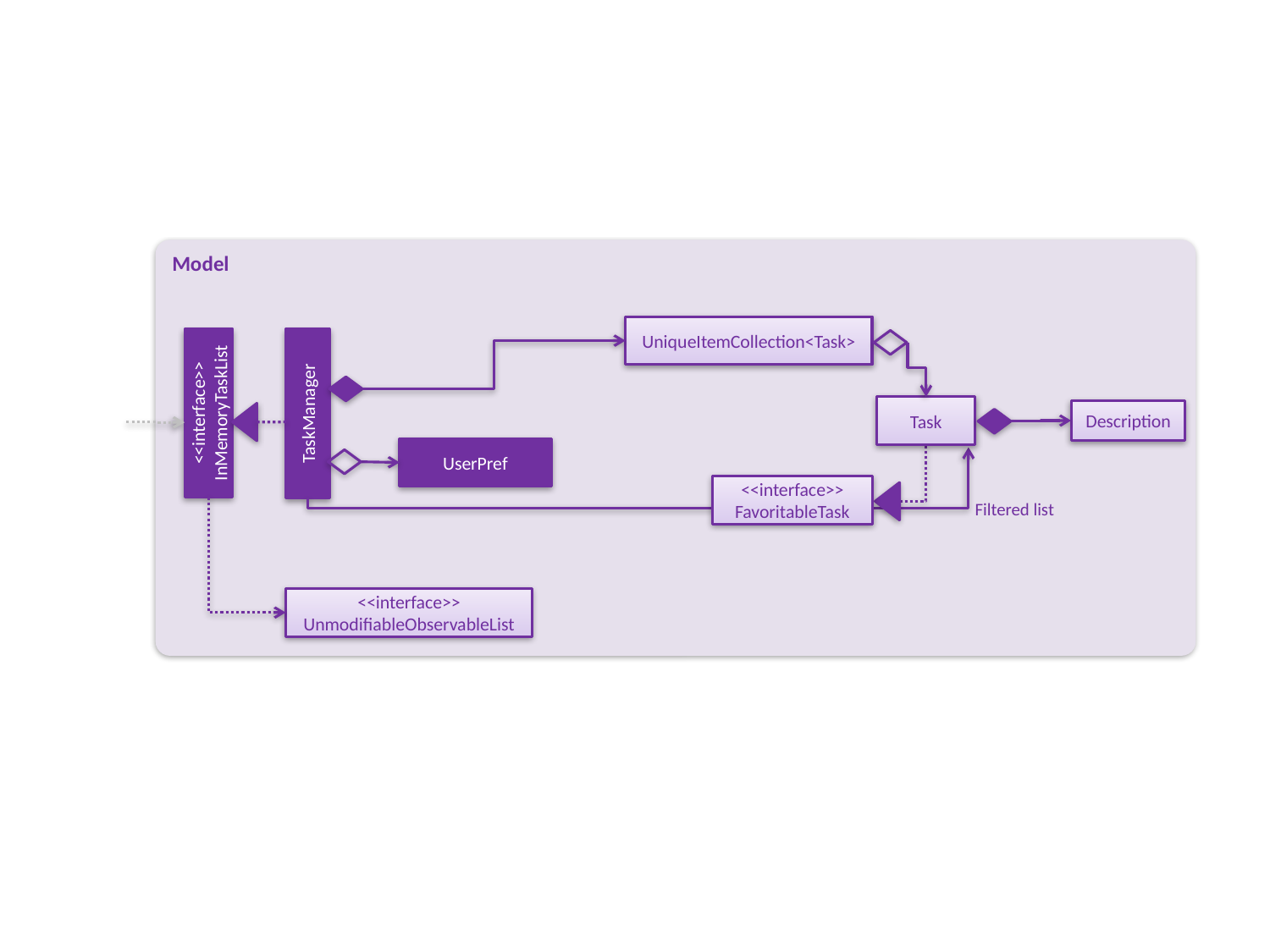

Model
UniqueItemCollection<Task>

<<interface>>
InMemoryTaskList
TaskManager
Task
Description

UserPref

<<interface>>
FavoritableTask

Filtered list
<<interface>>
UnmodifiableObservableList